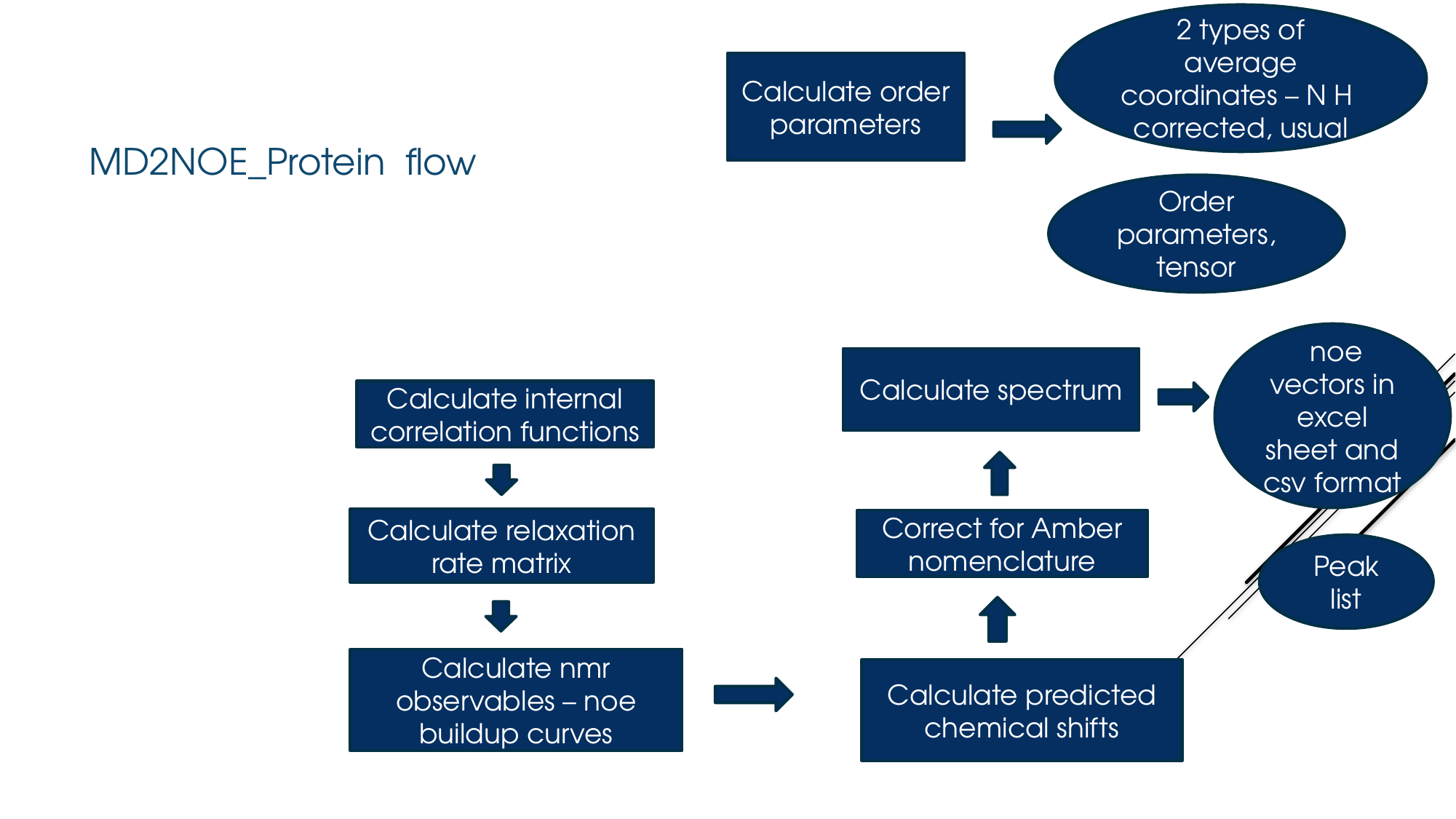

2 types of average coordinates – N H  corrected, usual

MD2NOE_Protein  flow
Calculate order parameters

Order parameters, tensor
 noe vectors in excel sheet and csv format
Calculate spectrum
Calculate internal correlation functions

Calculate relaxation rate matrix
Correct for Amber nomenclature
Peak list

Calculate nmr observables – noe buildup curves
Calculate predicted chemical shifts